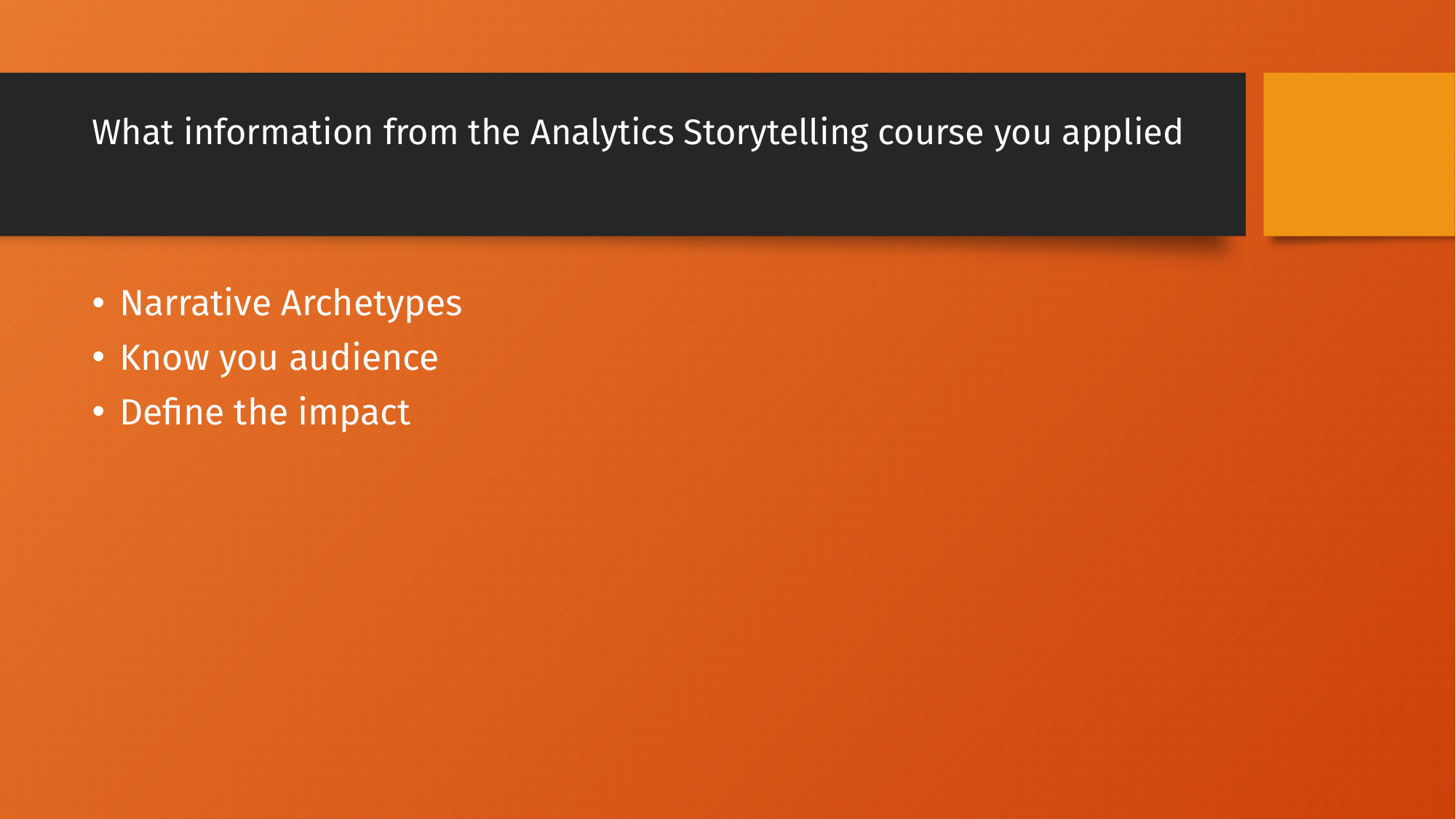

# What information from the Analytics Storytelling course you applied
Narrative Archetypes
Know you audience
Define the impact